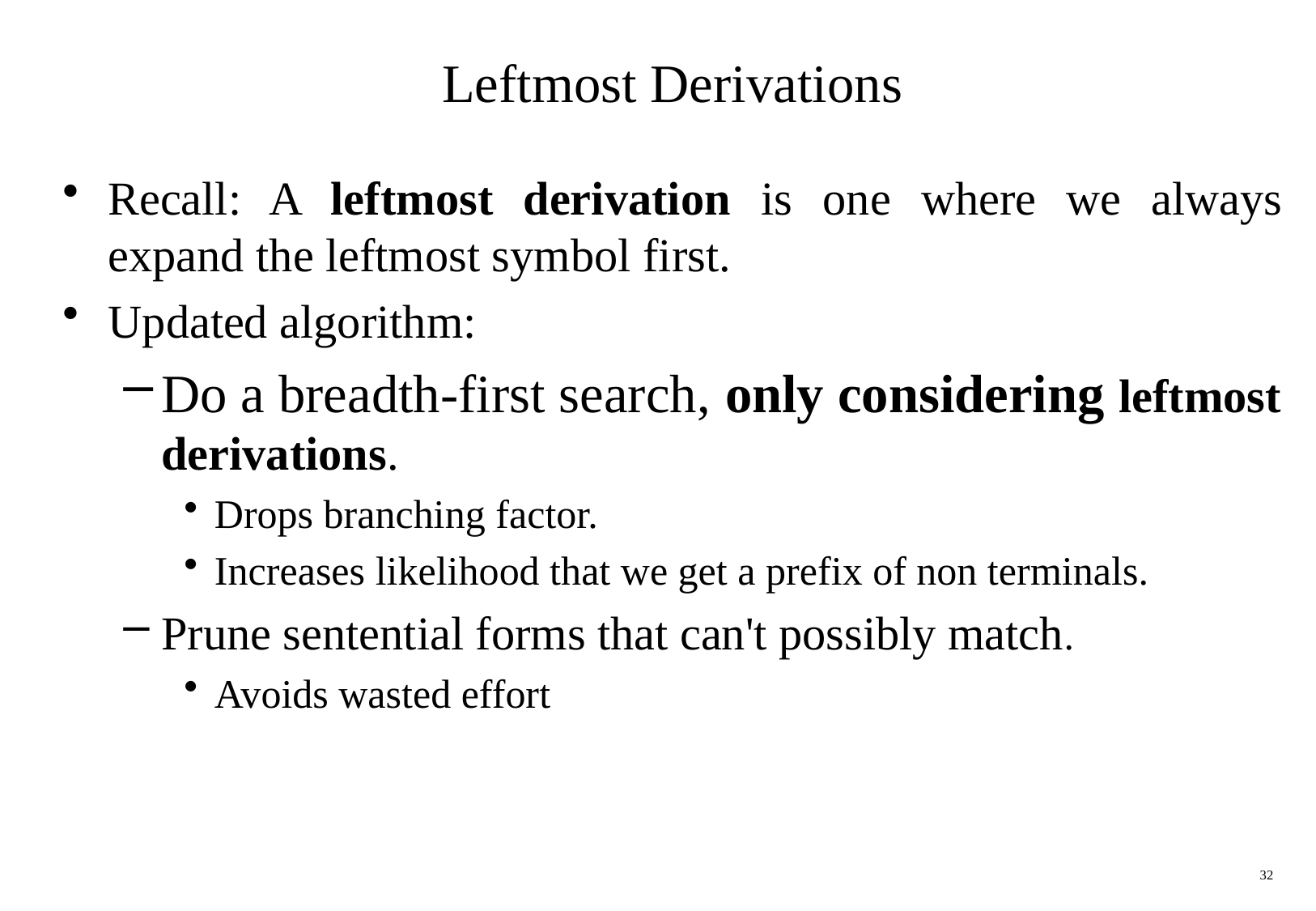

# Leftmost Derivations
Recall: A leftmost derivation is one where we always expand the leftmost symbol first.
Updated algorithm:
Do a breadth-first search, only considering leftmost derivations.
Drops branching factor.
Increases likelihood that we get a prefix of non terminals.
Prune sentential forms that can't possibly match.
Avoids wasted effort
32